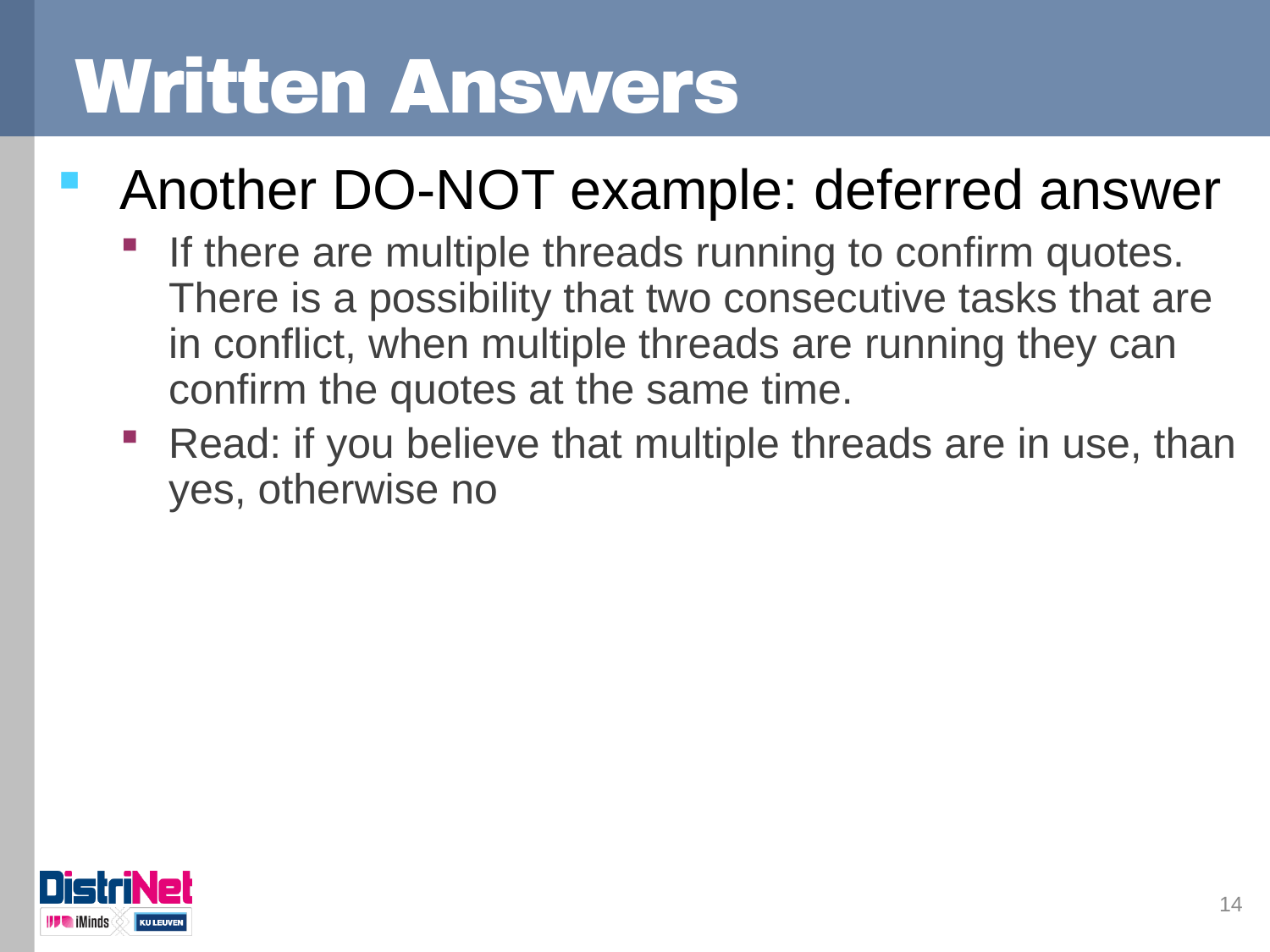

# Written Answers
Another DO-NOT example: deferred answer
If there are multiple threads running to confirm quotes. There is a possibility that two consecutive tasks that are in conflict, when multiple threads are running they can confirm the quotes at the same time.
Read: if you believe that multiple threads are in use, than yes, otherwise no

14